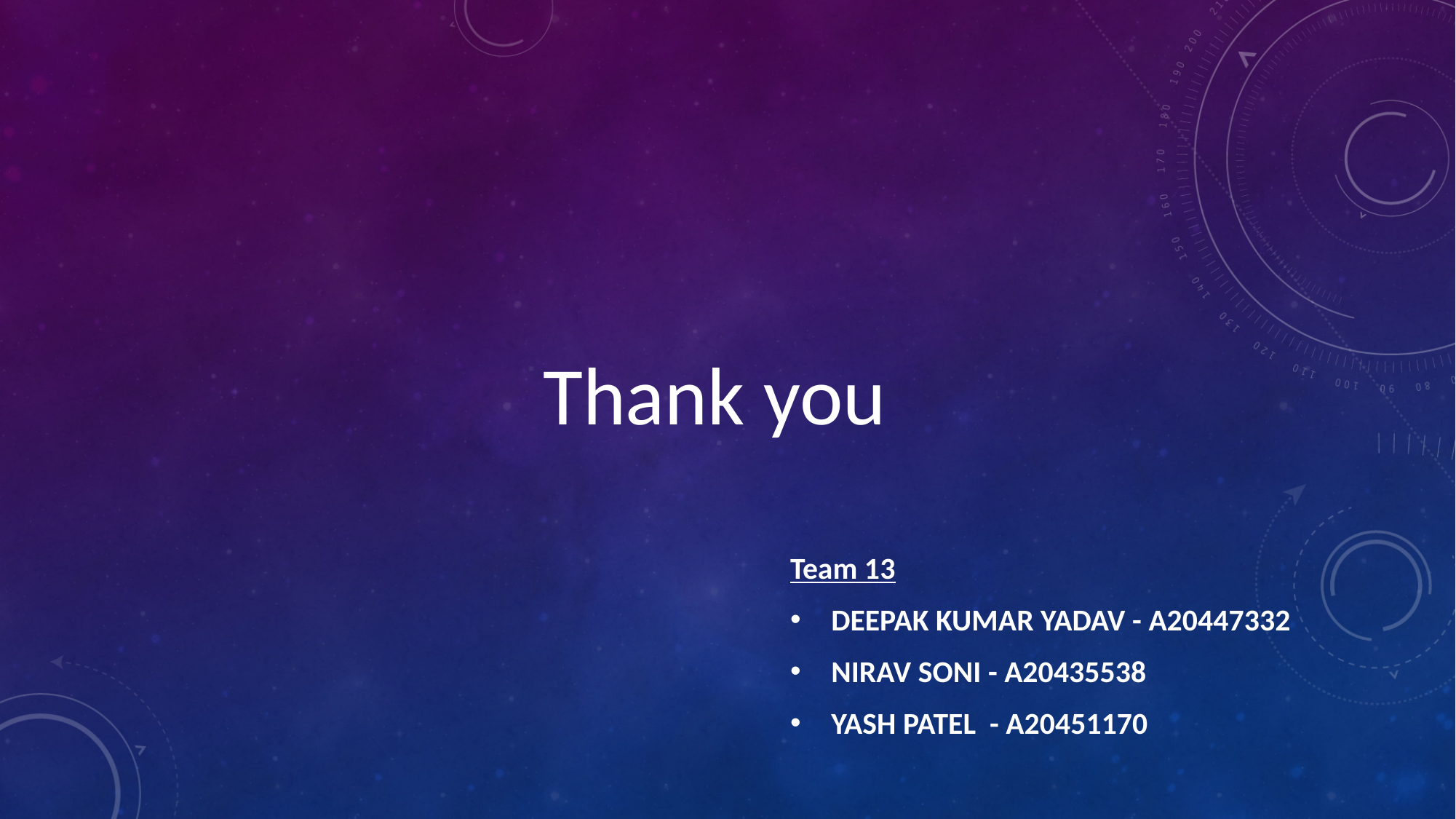

Thank you
Team 13
DEEPAK KUMAR YADAV - A20447332
NIRAV SONI - A20435538
YASH PATEL  - A20451170